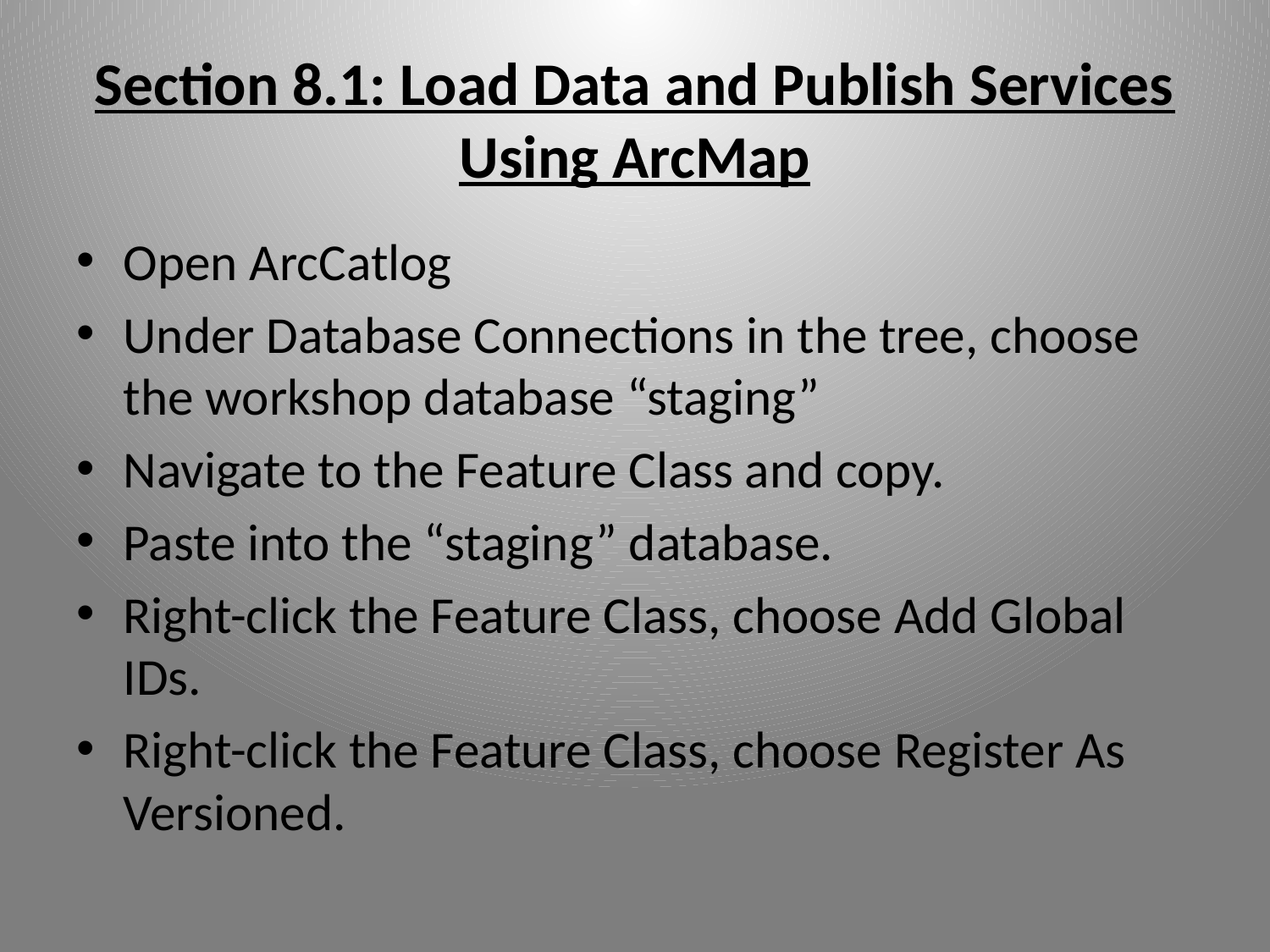

# Section 8.1: Load Data and Publish Services Using ArcMap
Open ArcCatlog
Under Database Connections in the tree, choose the workshop database “staging”
Navigate to the Feature Class and copy.
Paste into the “staging” database.
Right-click the Feature Class, choose Add Global IDs.
Right-click the Feature Class, choose Register As Versioned.